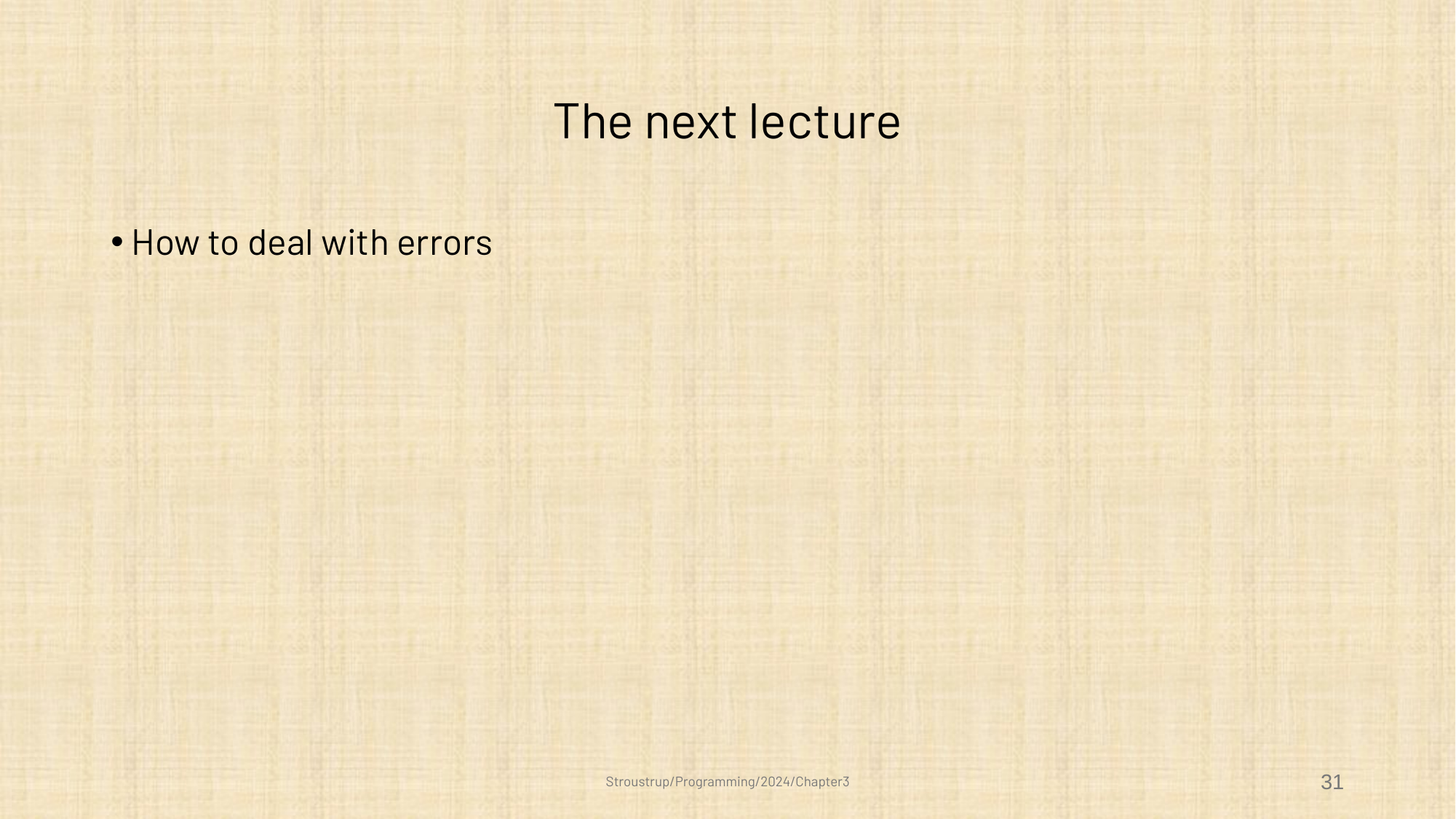

# The next lecture
How to deal with errors
Stroustrup/Programming/2024/Chapter3
31